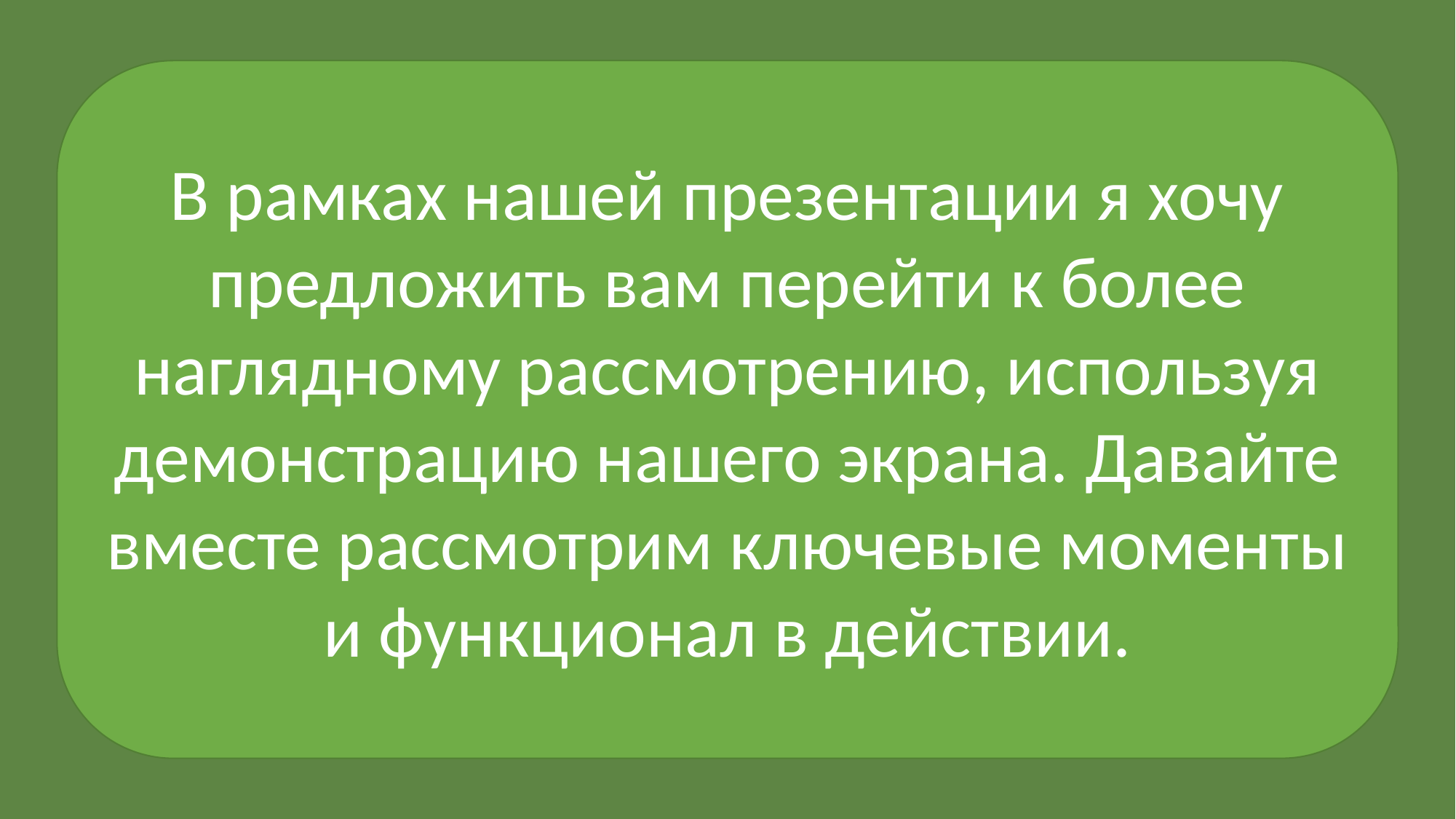

В рамках нашей презентации я хочу предложить вам перейти к более наглядному рассмотрению, используя демонстрацию нашего экрана. Давайте вместе рассмотрим ключевые моменты и функционал в действии.
Спасибо, что уделили внимание презентации. Если у вас есть какие-либо вопросы или комментарии, буду рад на них ответить.